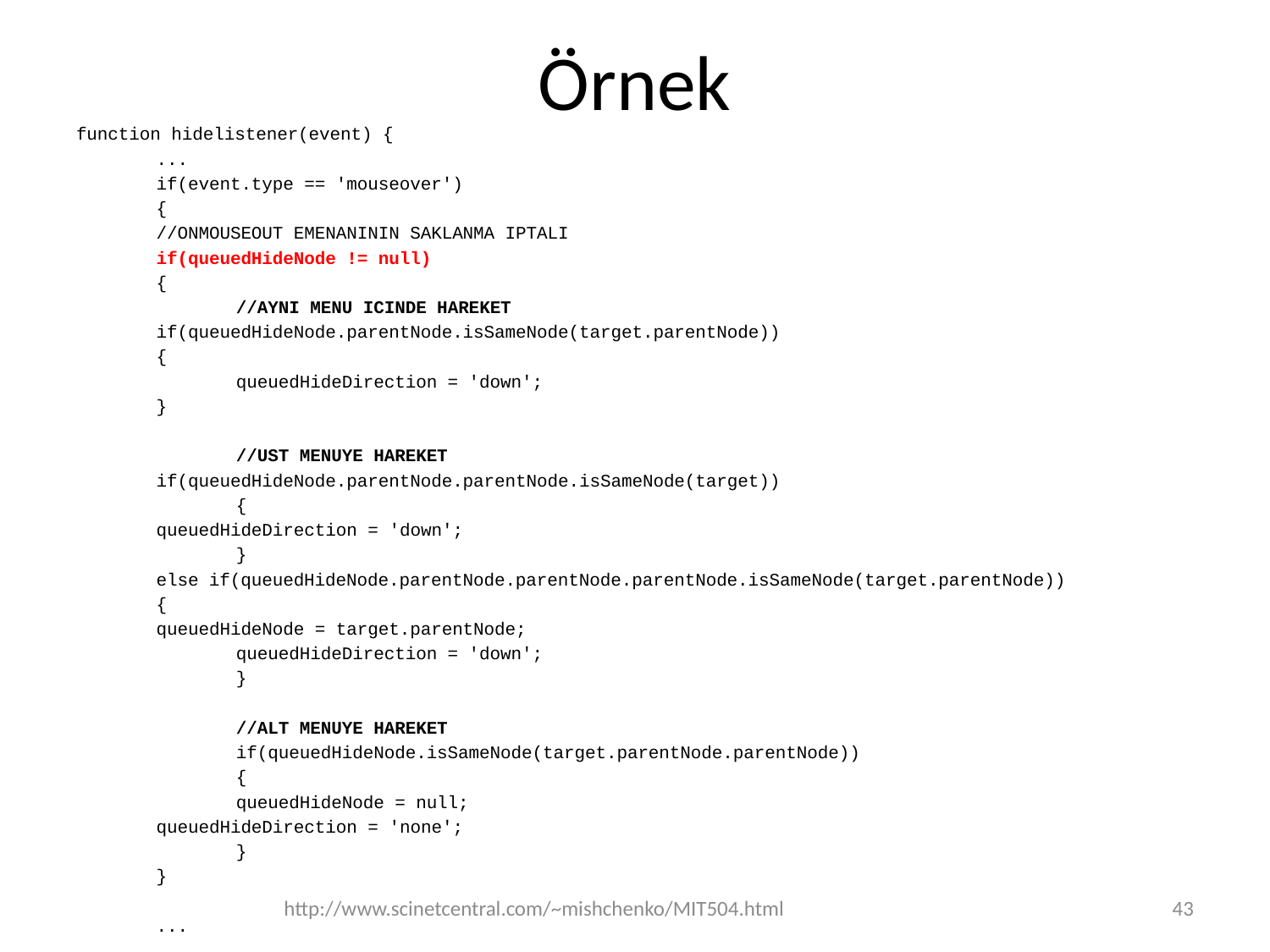

# Örnek
function hidelistener(event) {
 	...
	if(event.type == 'mouseover')
  	{
		//ONMOUSEOUT EMENANININ SAKLANMA IPTALI
		if(queuedHideNode != null)
		{
	  		//AYNI MENU ICINDE HAREKET
			if(queuedHideNode.parentNode.isSameNode(target.parentNode))
			{
	    			queuedHideDirection = 'down';
			}

	  		//UST MENUYE HAREKET
      		if(queuedHideNode.parentNode.parentNode.isSameNode(target))
	  		{
				queuedHideDirection = 'down';
	  		}
			else if(queuedHideNode.parentNode.parentNode.parentNode.isSameNode(target.parentNode))
      		{
				queuedHideNode = target.parentNode;
	    			queuedHideDirection = 'down';
	  		}

	  		//ALT MENUYE HAREKET
	  		if(queuedHideNode.isSameNode(target.parentNode.parentNode))
	  		{
	    			queuedHideNode = null;
				queuedHideDirection = 'none';
	  		}
		}

	...

http://www.scinetcentral.com/~mishchenko/MIT504.html
43